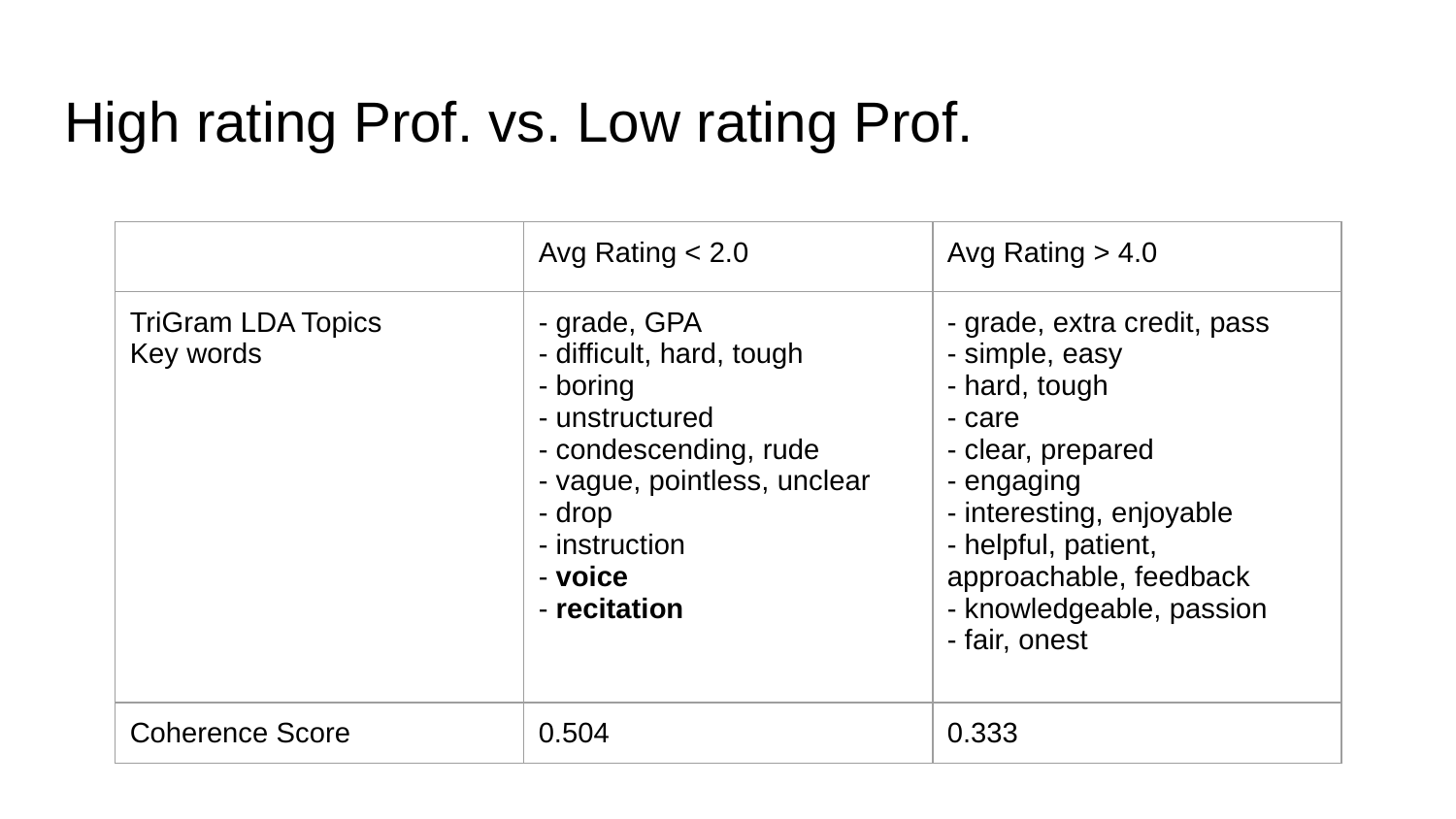

# High rating Prof. vs. Low rating Prof.
|  | Avg Rating < 2.0 | Avg Rating > 4.0 |
| --- | --- | --- |
| TriGram LDA Topics Key words | - grade, GPA - difficult, hard, tough - boring - unstructured - condescending, rude - vague, pointless, unclear - drop - instruction - voice - recitation | - grade, extra credit, pass - simple, easy - hard, tough - care - clear, prepared - engaging - interesting, enjoyable - helpful, patient, approachable, feedback - knowledgeable, passion - fair, onest |
| Coherence Score | 0.504 | 0.333 |